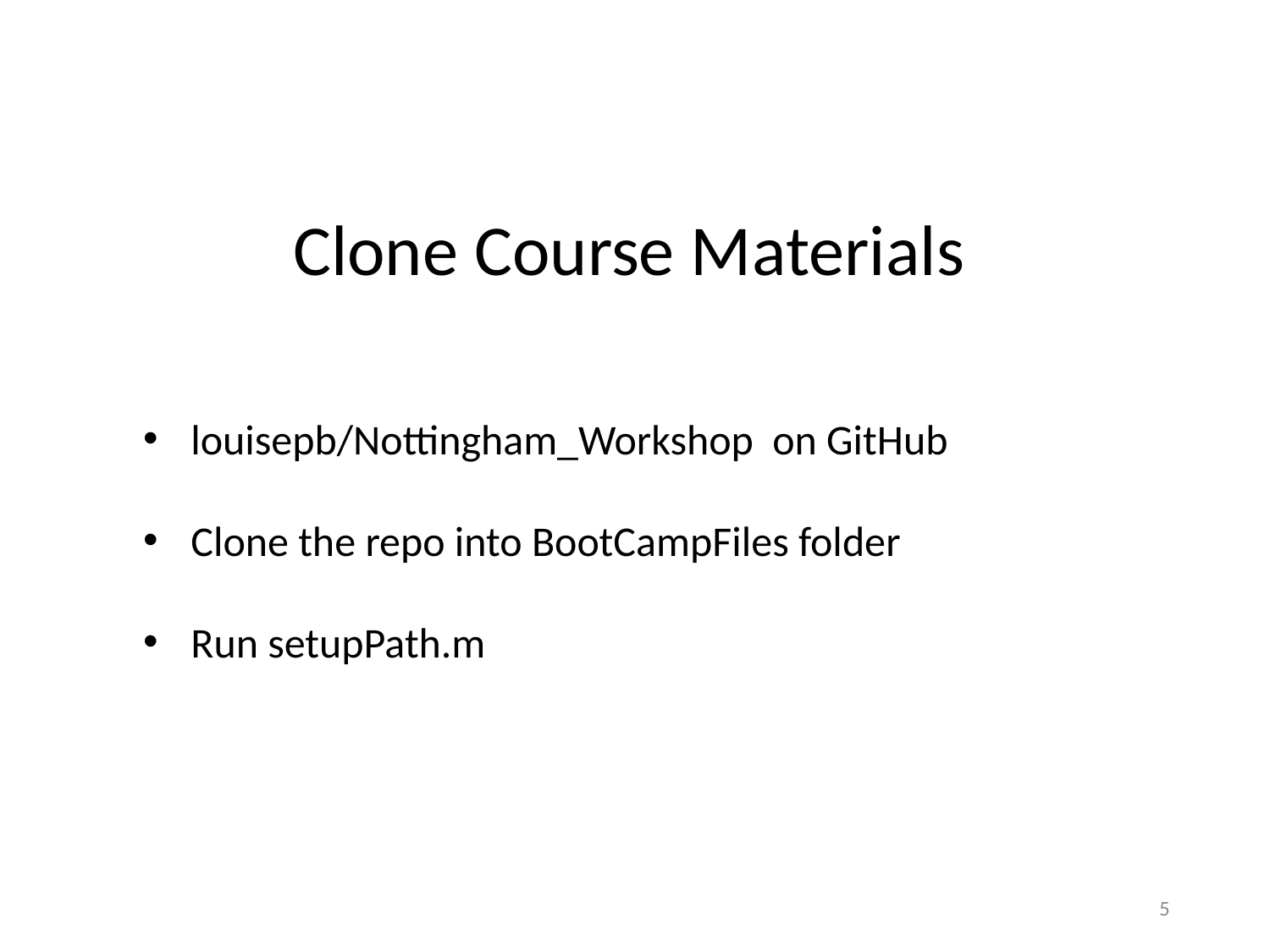

# Clone Course Materials
louisepb/Nottingham_Workshop  on GitHub

Clone the repo into BootCampFiles folder

Run setupPath.m
5